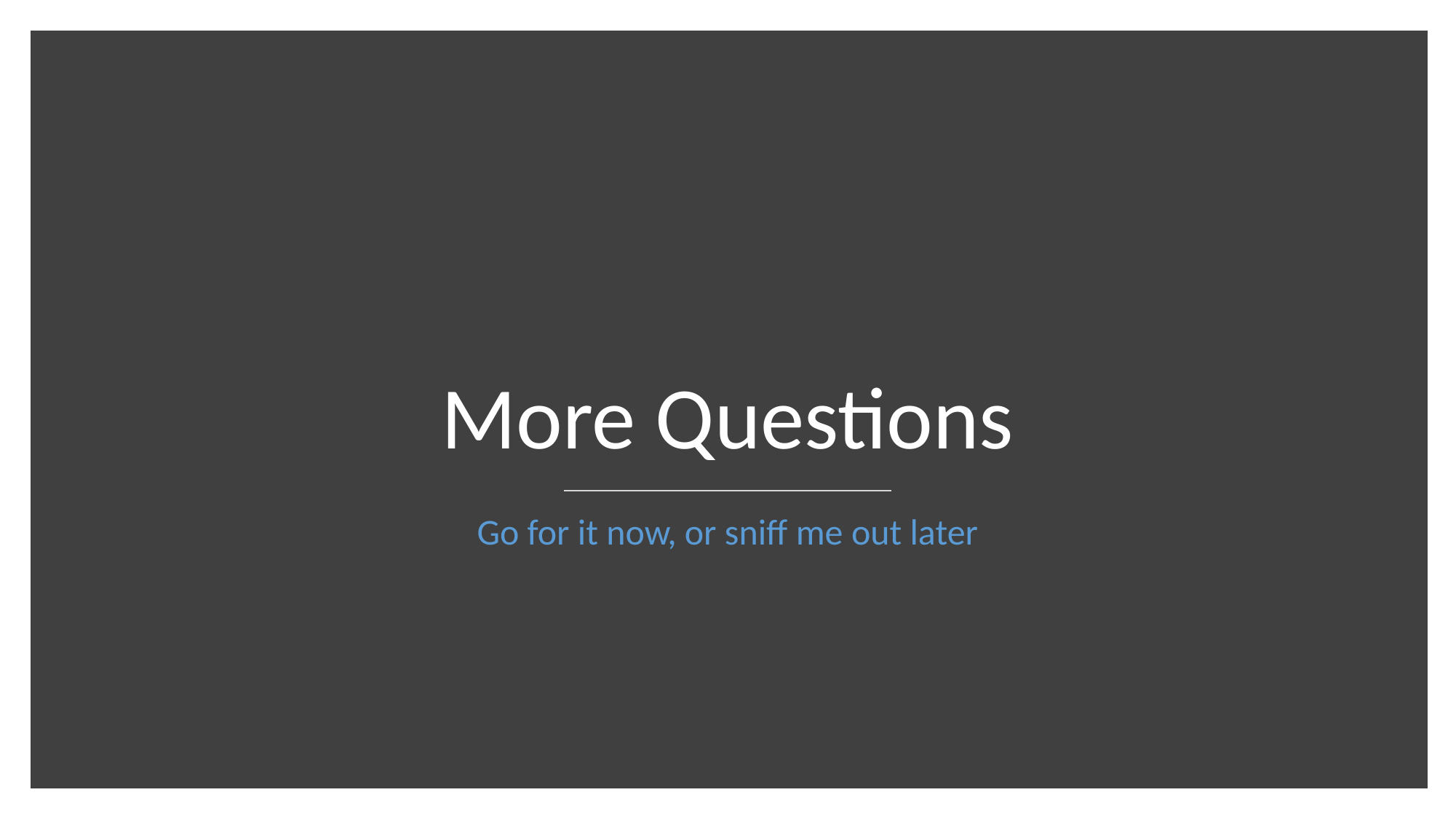

# More Questions
Go for it now, or sniff me out later